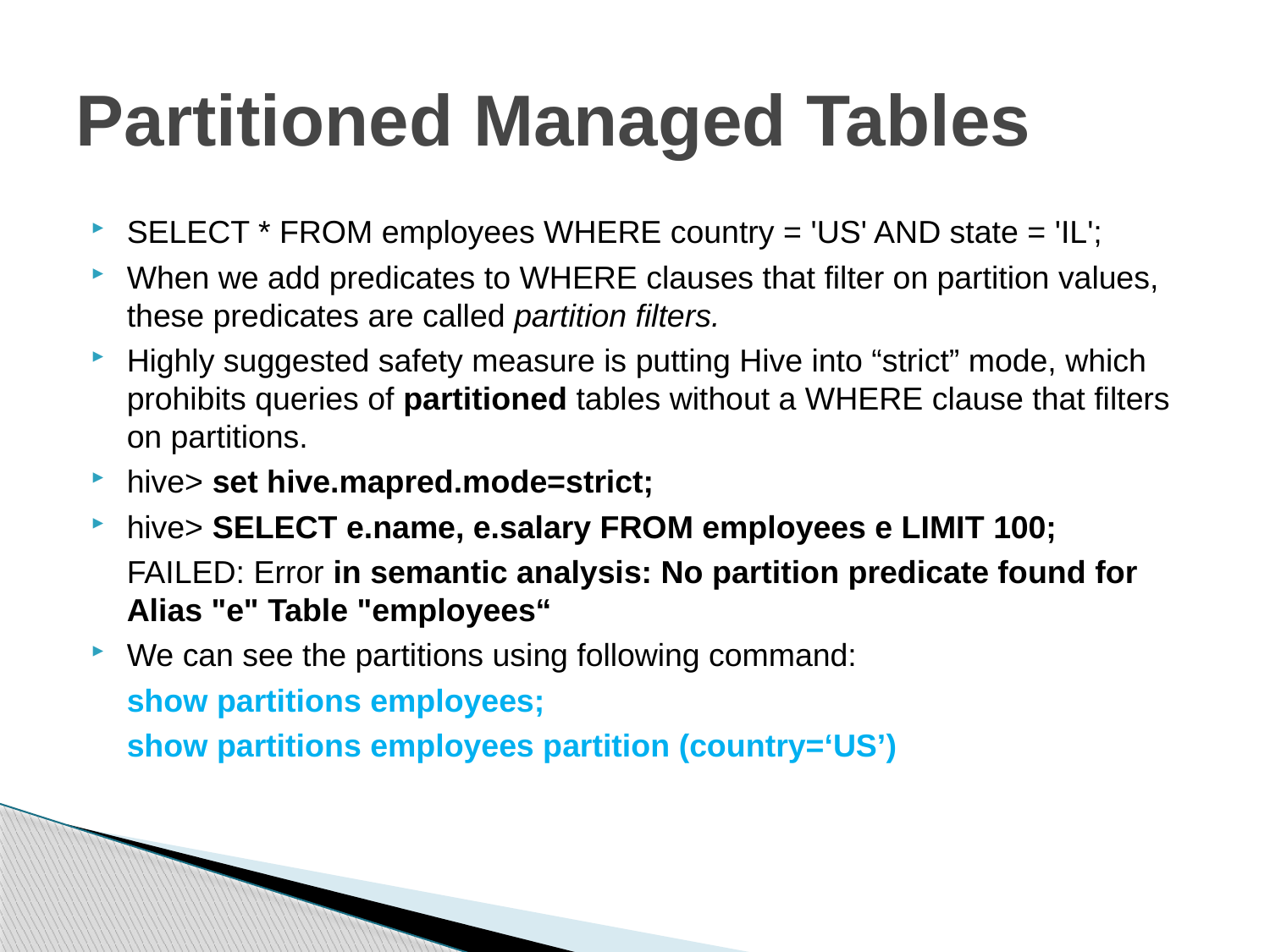

# Partitioned Managed Tables
SELECT * FROM employees WHERE country = 'US' AND state = 'IL';
When we add predicates to WHERE clauses that filter on partition values, these predicates are called partition filters.
Highly suggested safety measure is putting Hive into “strict” mode, which prohibits queries of partitioned tables without a WHERE clause that filters on partitions.
hive> set hive.mapred.mode=strict;
hive> SELECT e.name, e.salary FROM employees e LIMIT 100;
	FAILED: Error in semantic analysis: No partition predicate found for Alias "e" Table "employees“
We can see the partitions using following command:
	show partitions employees;
	show partitions employees partition (country=‘US’)